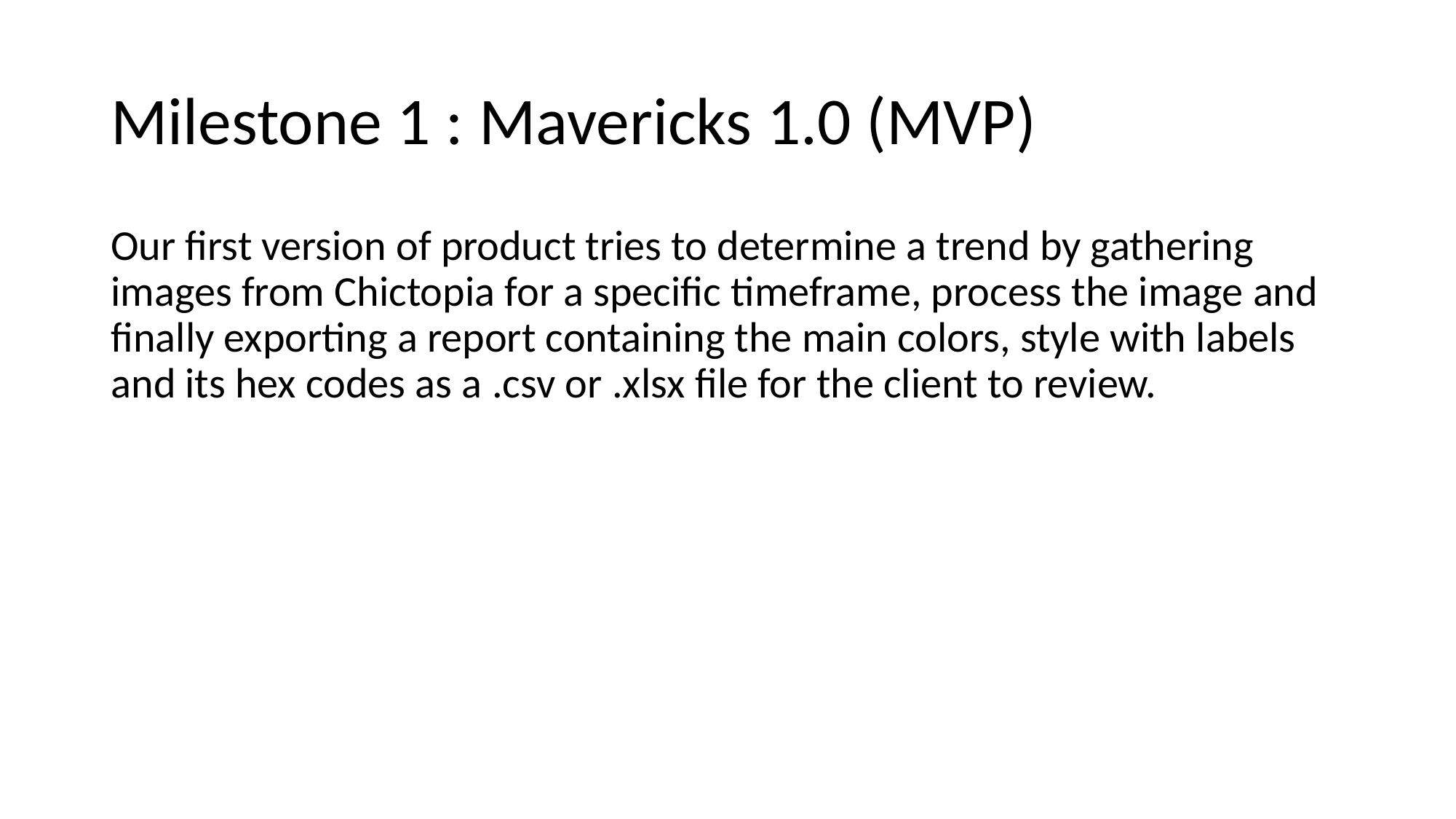

# Milestone 1 : Mavericks 1.0 (MVP)
Our first version of product tries to determine a trend by gathering images from Chictopia for a specific timeframe, process the image and finally exporting a report containing the main colors, style with labels and its hex codes as a .csv or .xlsx file for the client to review.